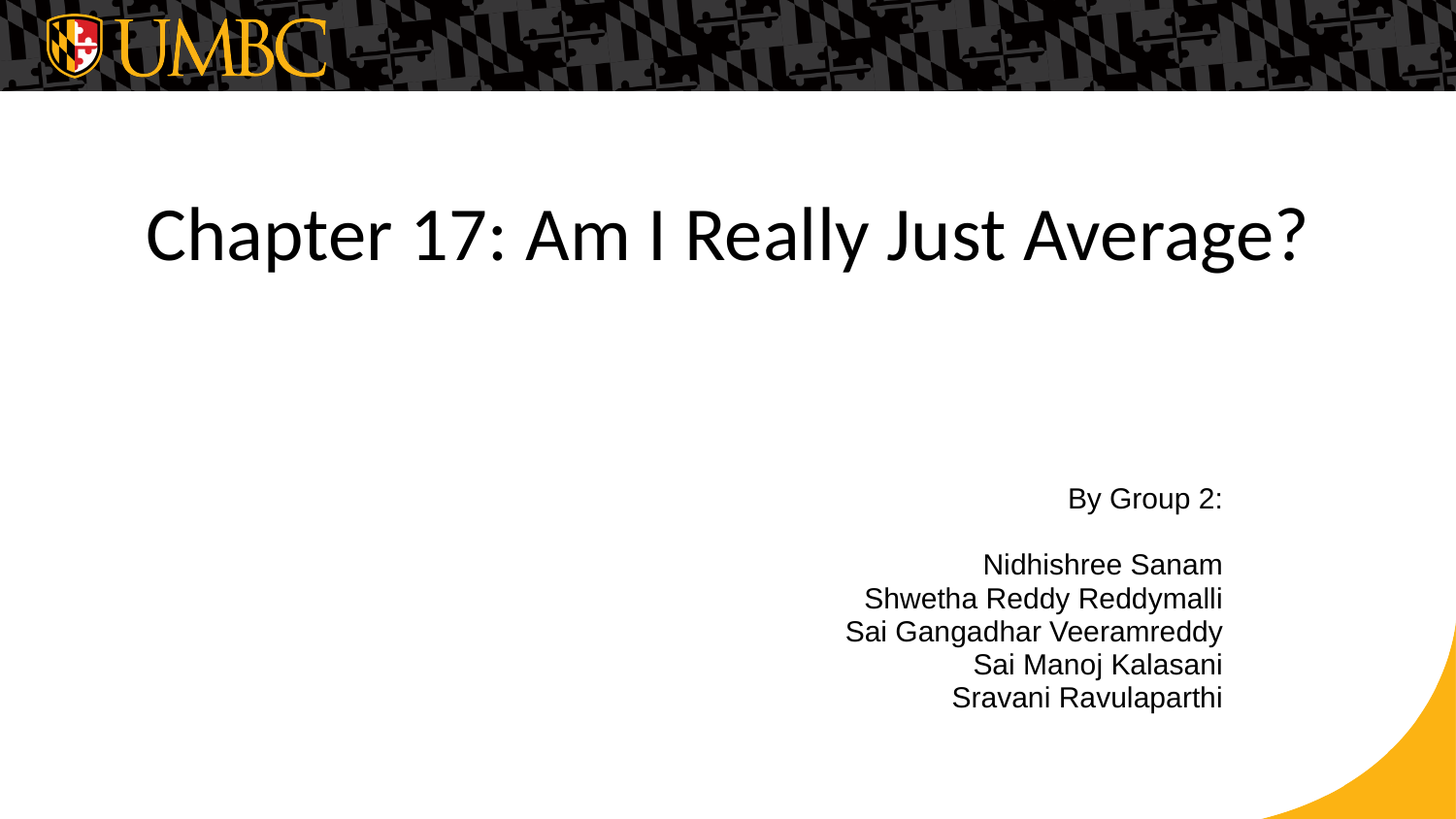

# Chapter 17: Am I Really Just Average?

By Group 2:

Nidhishree Sanam
Shwetha Reddy Reddymalli
Sai Gangadhar Veeramreddy
Sai Manoj Kalasani
Sravani Ravulaparthi